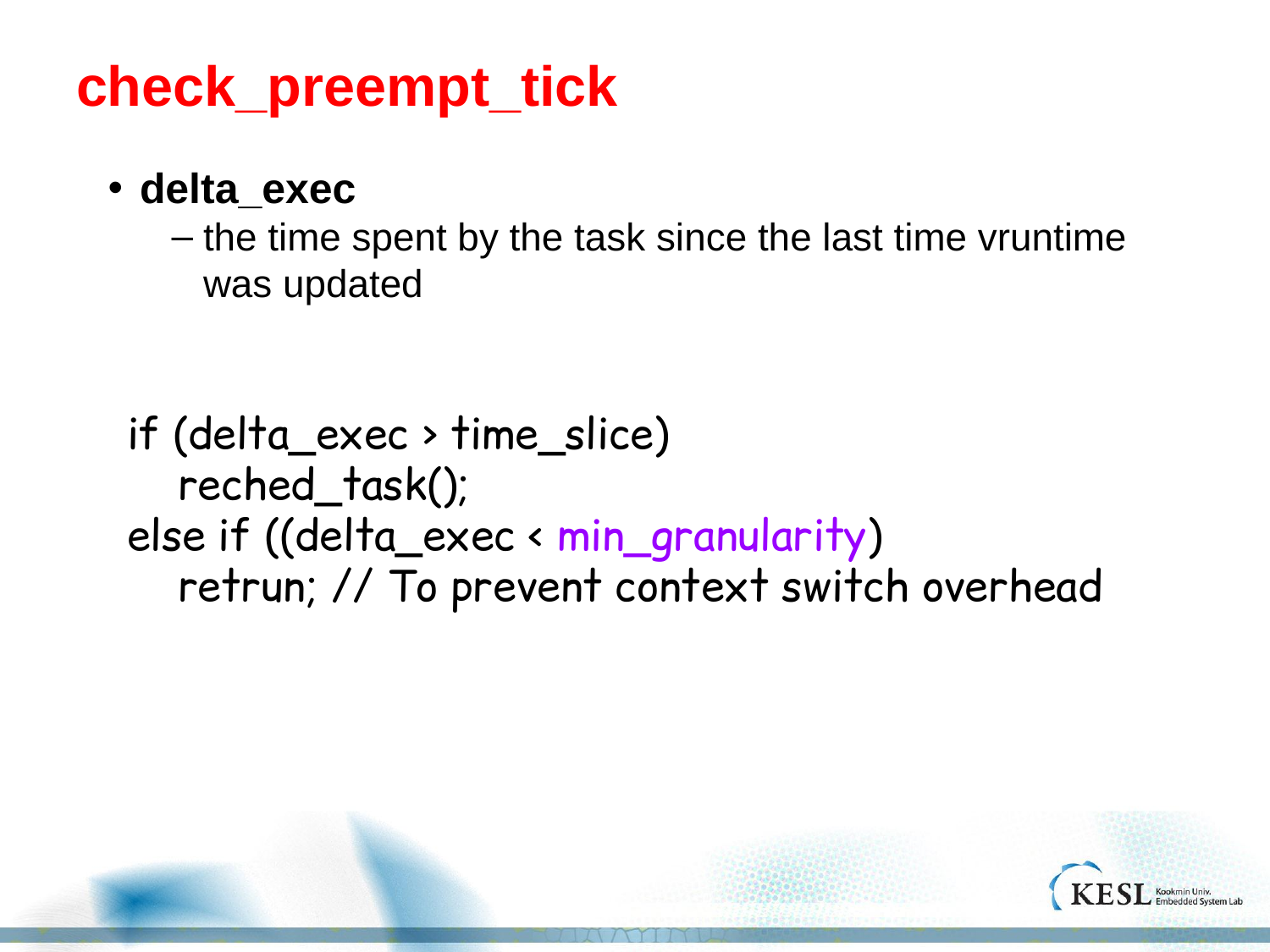

# check_preempt_tick
delta_exec
the time spent by the task since the last time vruntime was updated

    if (delta_exec > time_slice)
        reched_task();
    else if ((delta_exec < min_granularity)
        retrun; // To prevent context switch overhead